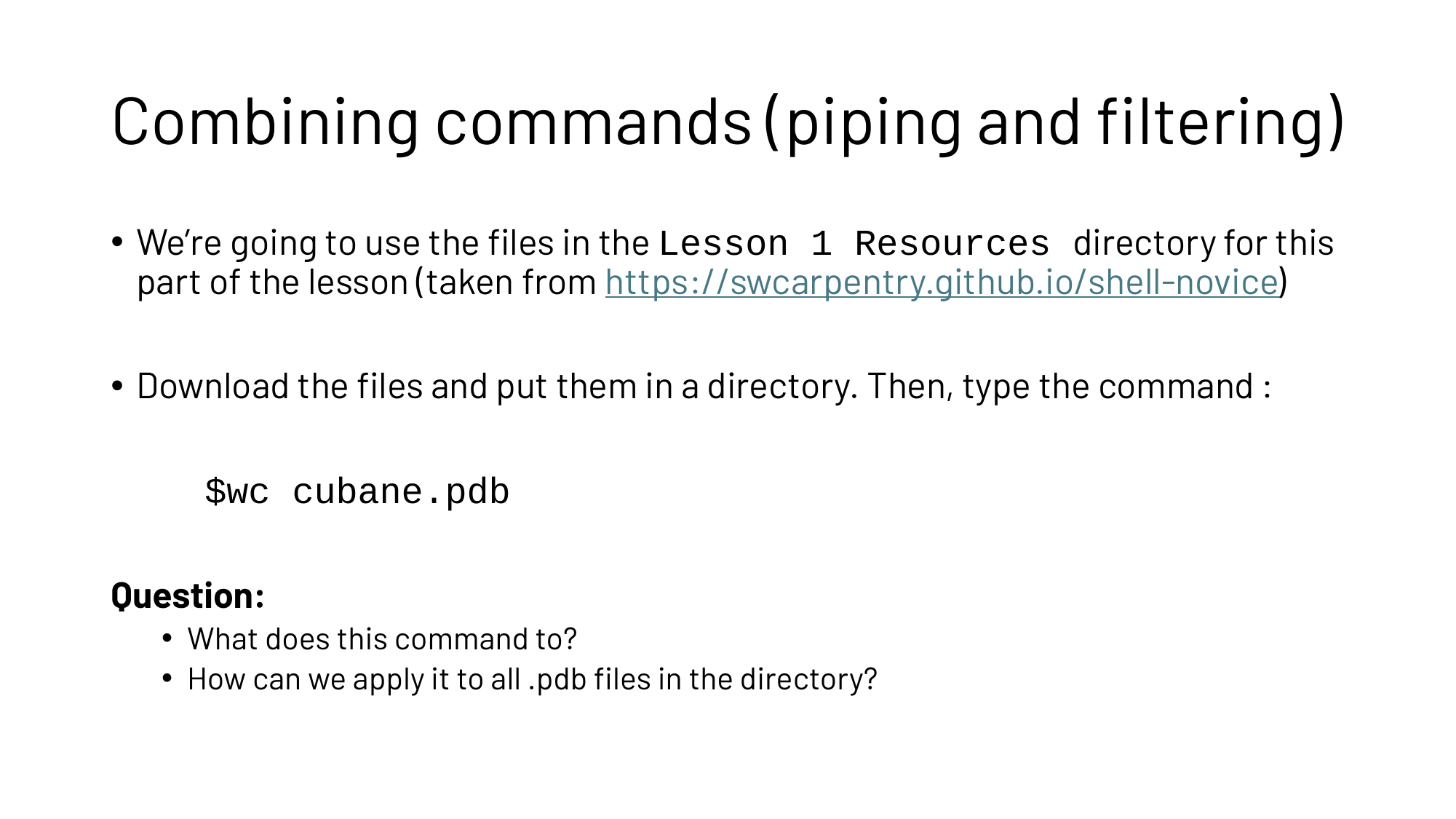

# Combining commands (piping and filtering)
We’re going to use the files in the Lesson 1 Resources directory for this part of the lesson (taken from https://swcarpentry.github.io/shell-novice)

Download the files and put them in a directory. Then, type the command :

	$wc cubane.pdb

Question:
What does this command to?
How can we apply it to all .pdb files in the directory?